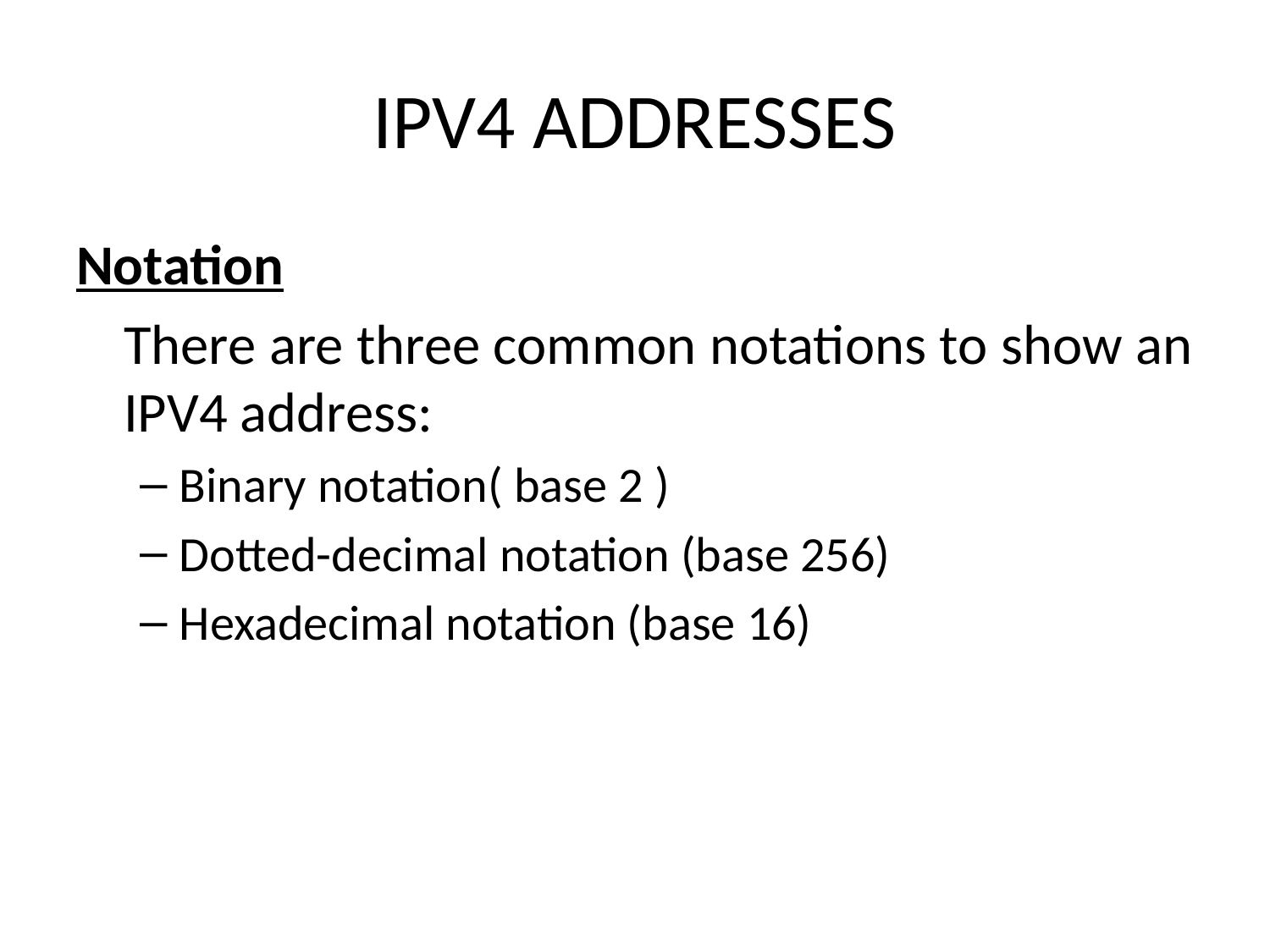

# IPV4 ADDRESSES
Notation
	There are three common notations to show an IPV4 address:
Binary notation( base 2 )
Dotted-decimal notation (base 256)
Hexadecimal notation (base 16)